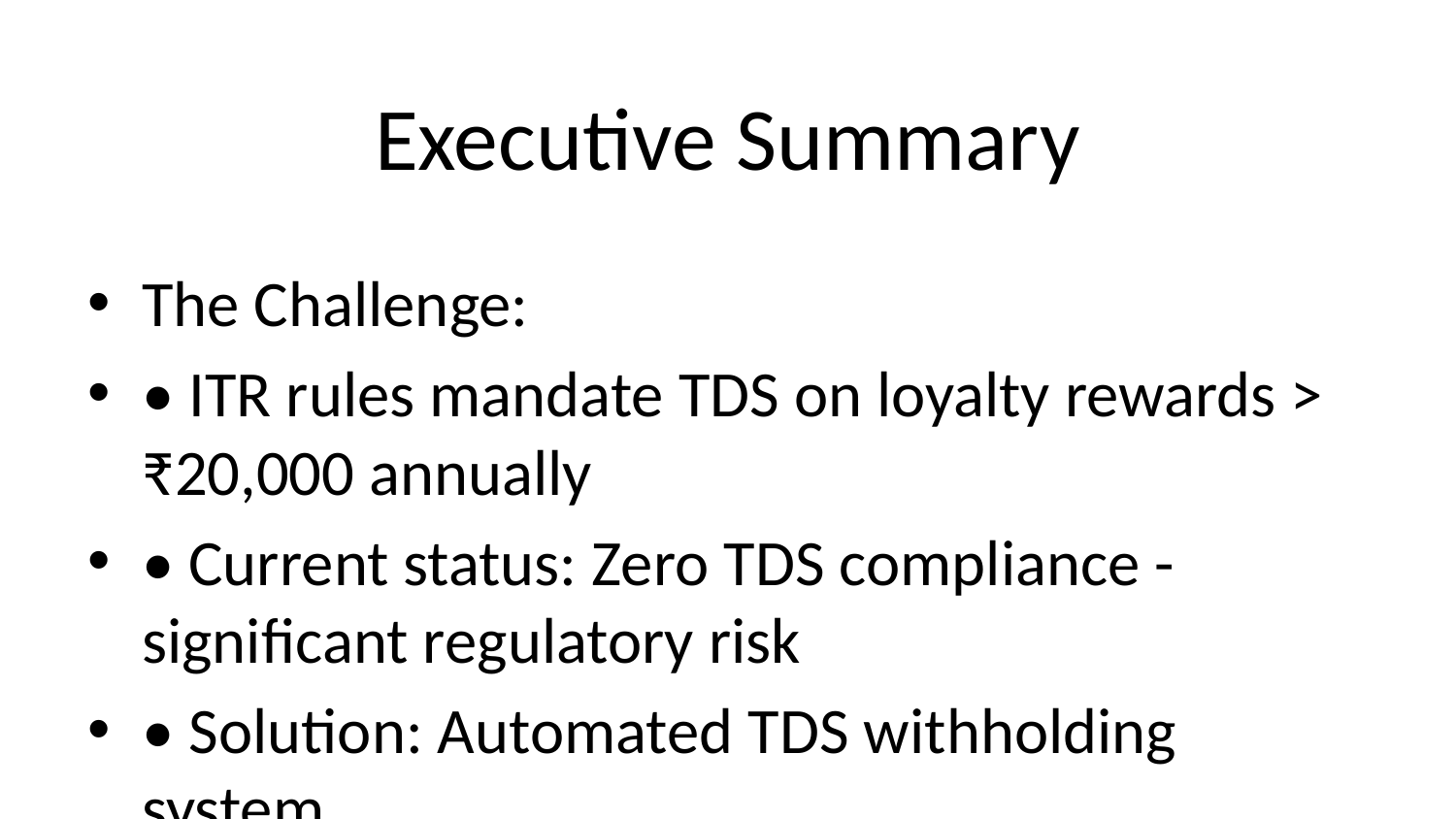

# Executive Summary
The Challenge:
• ITR rules mandate TDS on loyalty rewards > ₹20,000 annually
• Current status: Zero TDS compliance - significant regulatory risk
• Solution: Automated TDS withholding system

Key Solution Benefits:
✓ Full regulatory compliance
✓ Automated TDS calculation & withholding
✓ Customer transparency
✓ Seamless redemption experience